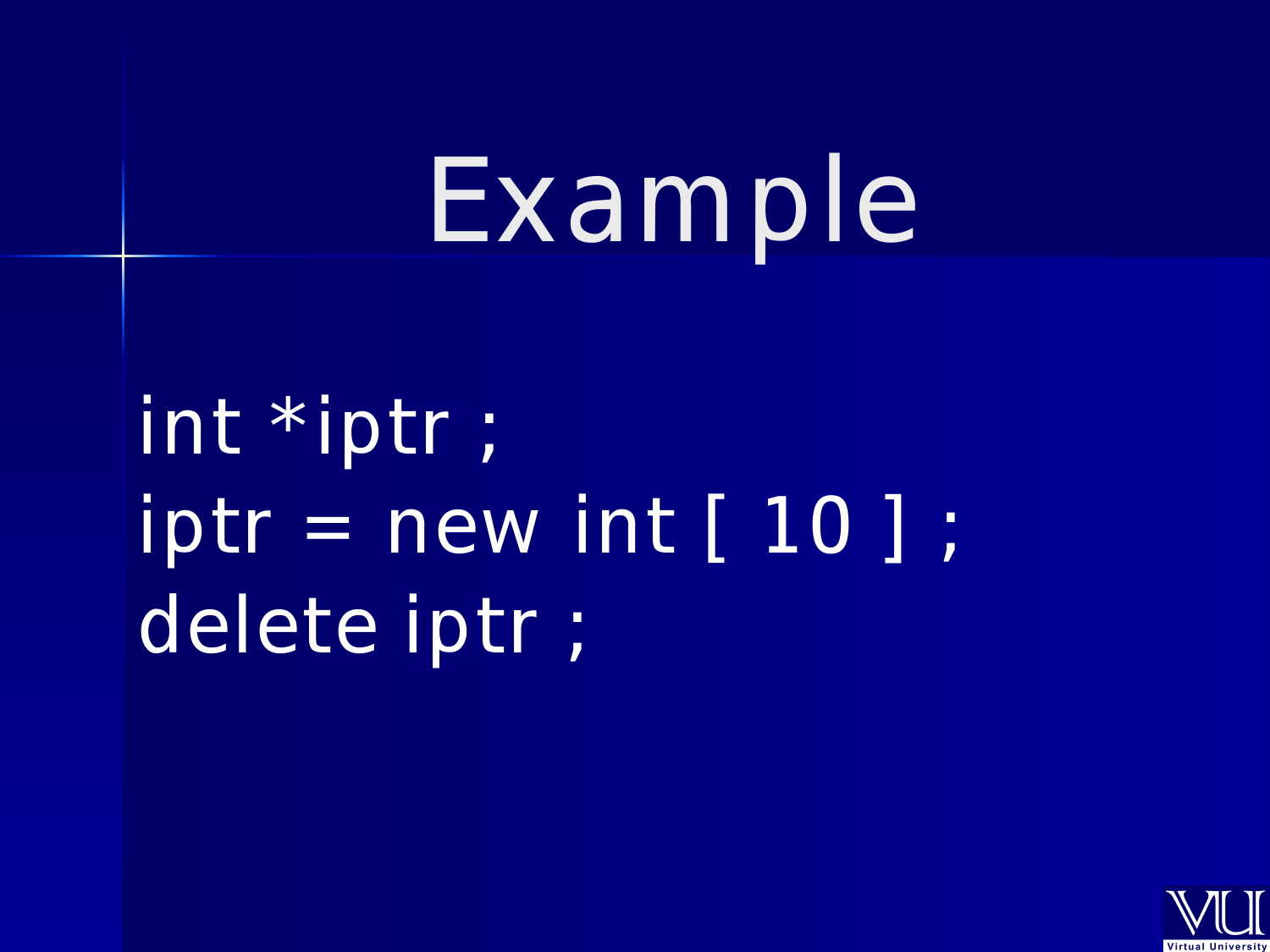

# Example
int *iptr ;
iptr = new int [ 10 ] ;
delete iptr ;